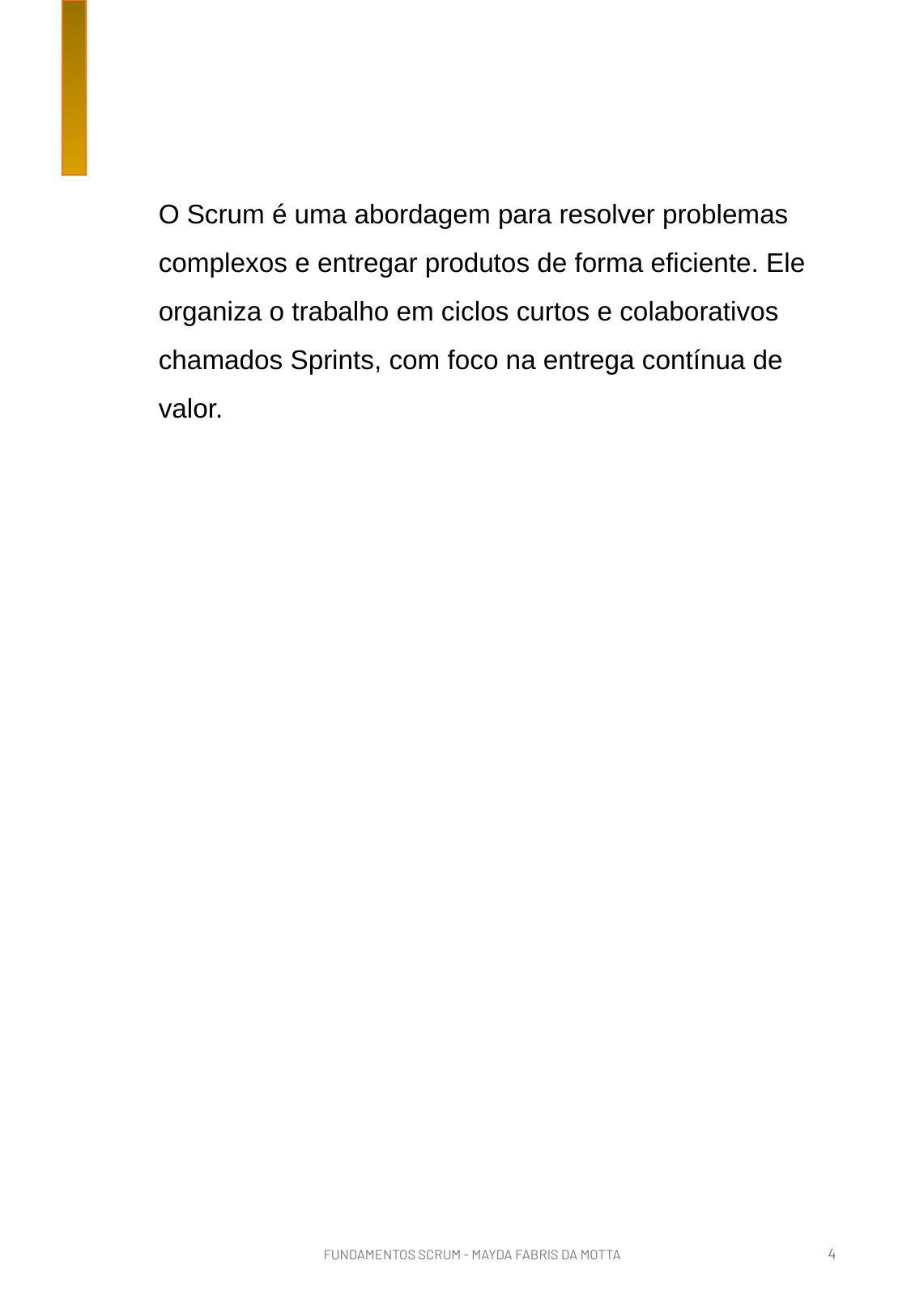

O Scrum é uma abordagem para resolver problemas complexos e entregar produtos de forma eficiente. Ele organiza o trabalho em ciclos curtos e colaborativos chamados Sprints, com foco na entrega contínua de valor.

FUNDAMENTOS SCRUM - MAYDA FABRIS DA MOTTA
4